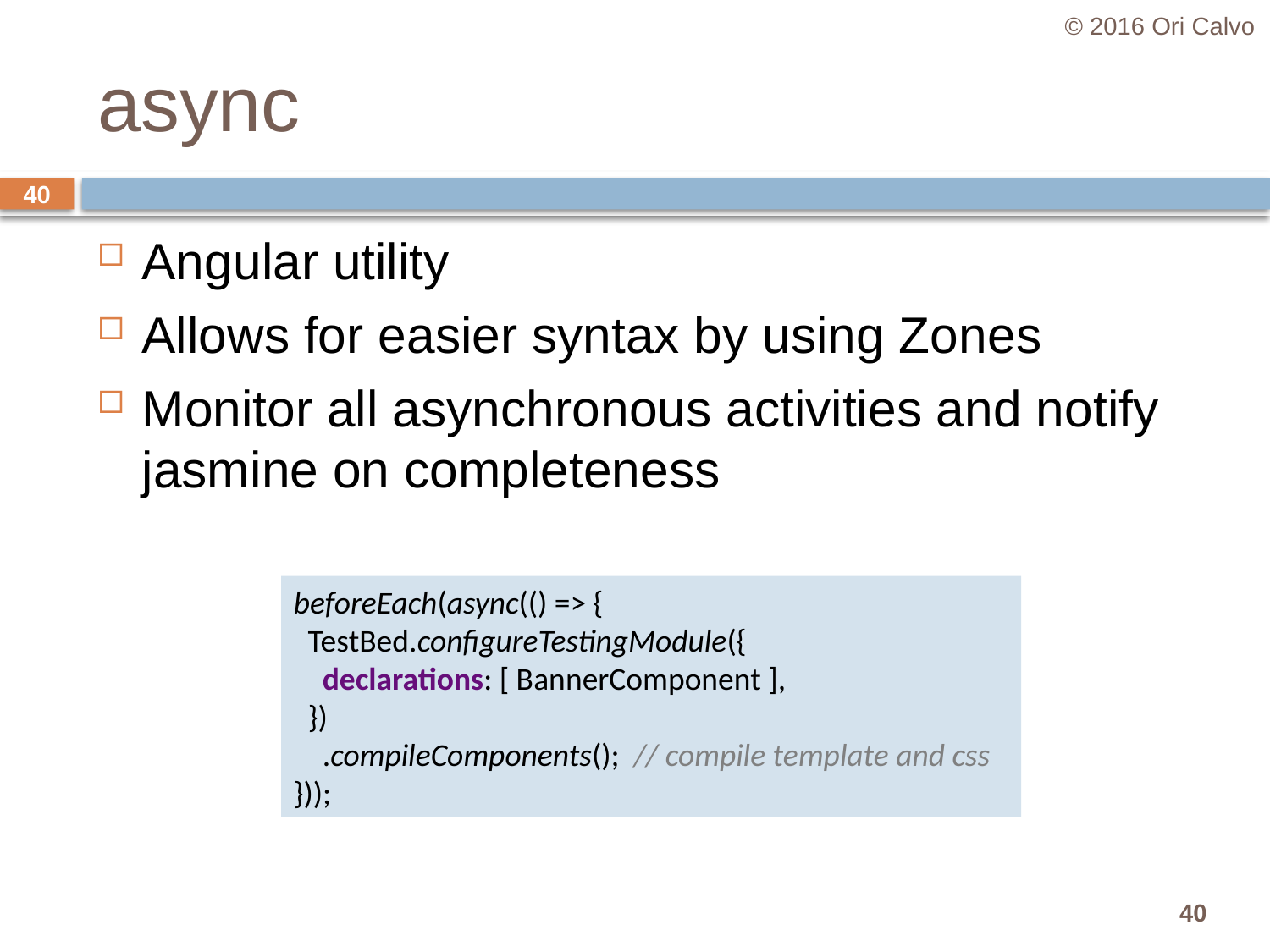

© 2016 Ori Calvo
# async
40
Angular utility
Allows for easier syntax by using Zones
Monitor all asynchronous activities and notify jasmine on completeness
beforeEach(async(() => {
  TestBed.configureTestingModule({
    declarations: [ BannerComponent ],
  })
    .compileComponents();  // compile template and css
}));